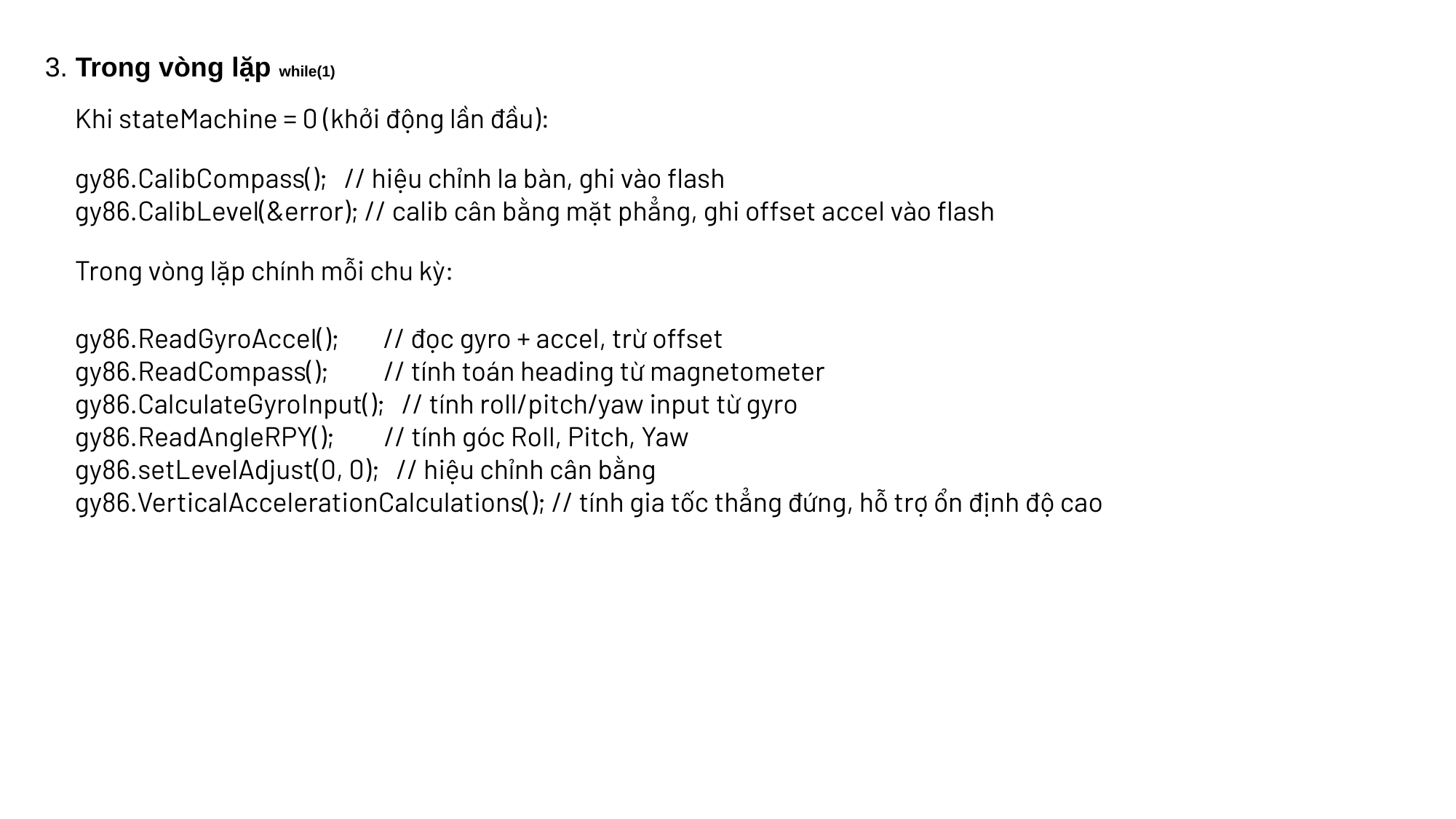

3. Trong vòng lặp while(1)
Khi stateMachine = 0 (khởi động lần đầu):
gy86.CalibCompass();   // hiệu chỉnh la bàn, ghi vào flash
gy86.CalibLevel(&error); // calib cân bằng mặt phẳng, ghi offset accel vào flash
Trong vòng lặp chính mỗi chu kỳ:
gy86.ReadGyroAccel();        // đọc gyro + accel, trừ offset
gy86.ReadCompass();          // tính toán heading từ magnetometer
gy86.CalculateGyroInput();   // tính roll/pitch/yaw input từ gyro
gy86.ReadAngleRPY();         // tính góc Roll, Pitch, Yaw
gy86.setLevelAdjust(0, 0);   // hiệu chỉnh cân bằng
gy86.VerticalAccelerationCalculations(); // tính gia tốc thẳng đứng, hỗ trợ ổn định độ cao